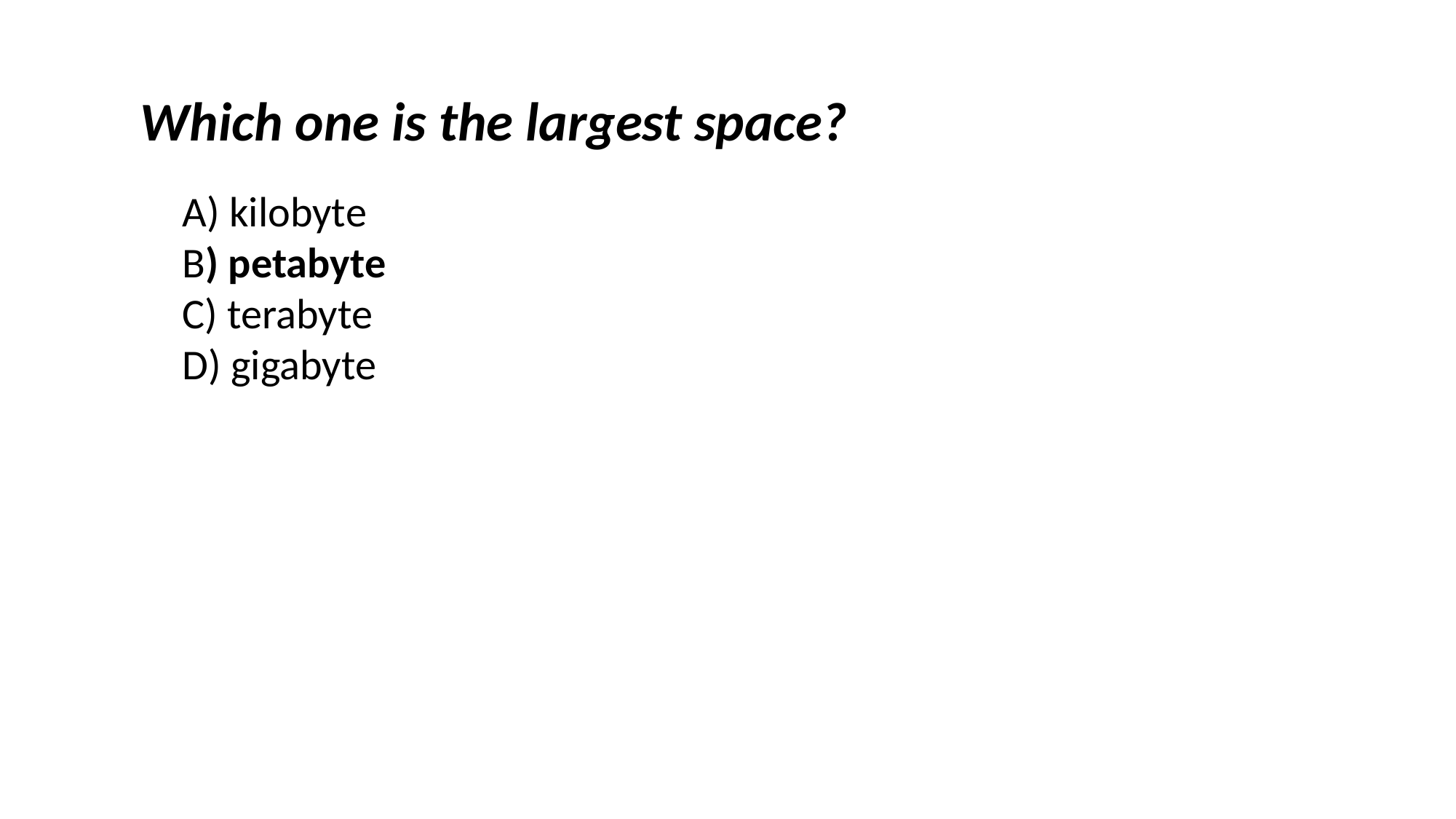

Which one is the largest space?

A) kilobyte
B) petabyte
C) terabyte
D) gigabyte